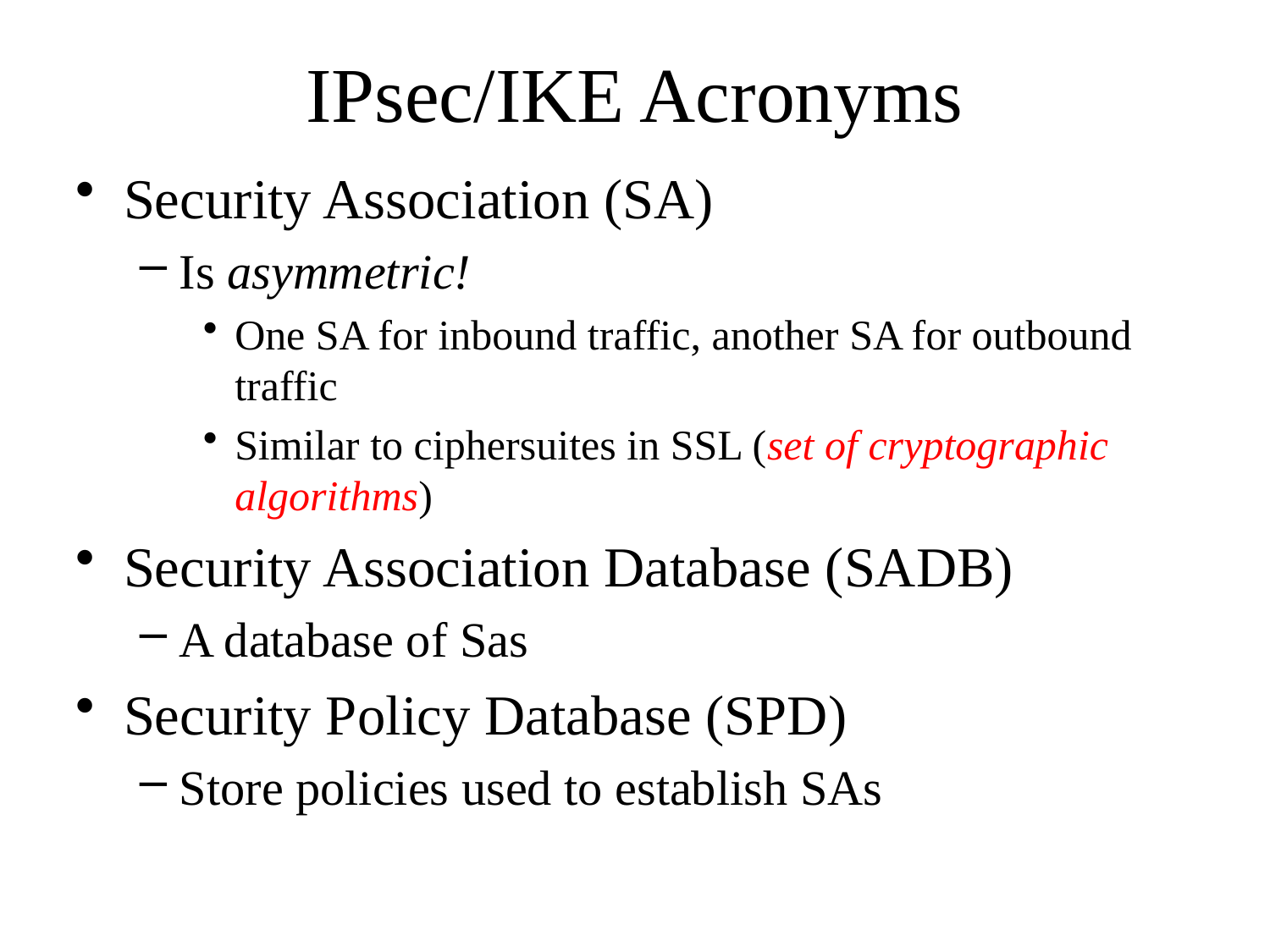

# IPsec/IKE Acronyms
Security Association (SA)
Is asymmetric!
One SA for inbound traffic, another SA for outbound traffic
Similar to ciphersuites in SSL (set of cryptographic algorithms)
Security Association Database (SADB)
A database of Sas
Security Policy Database (SPD)
Store policies used to establish SAs